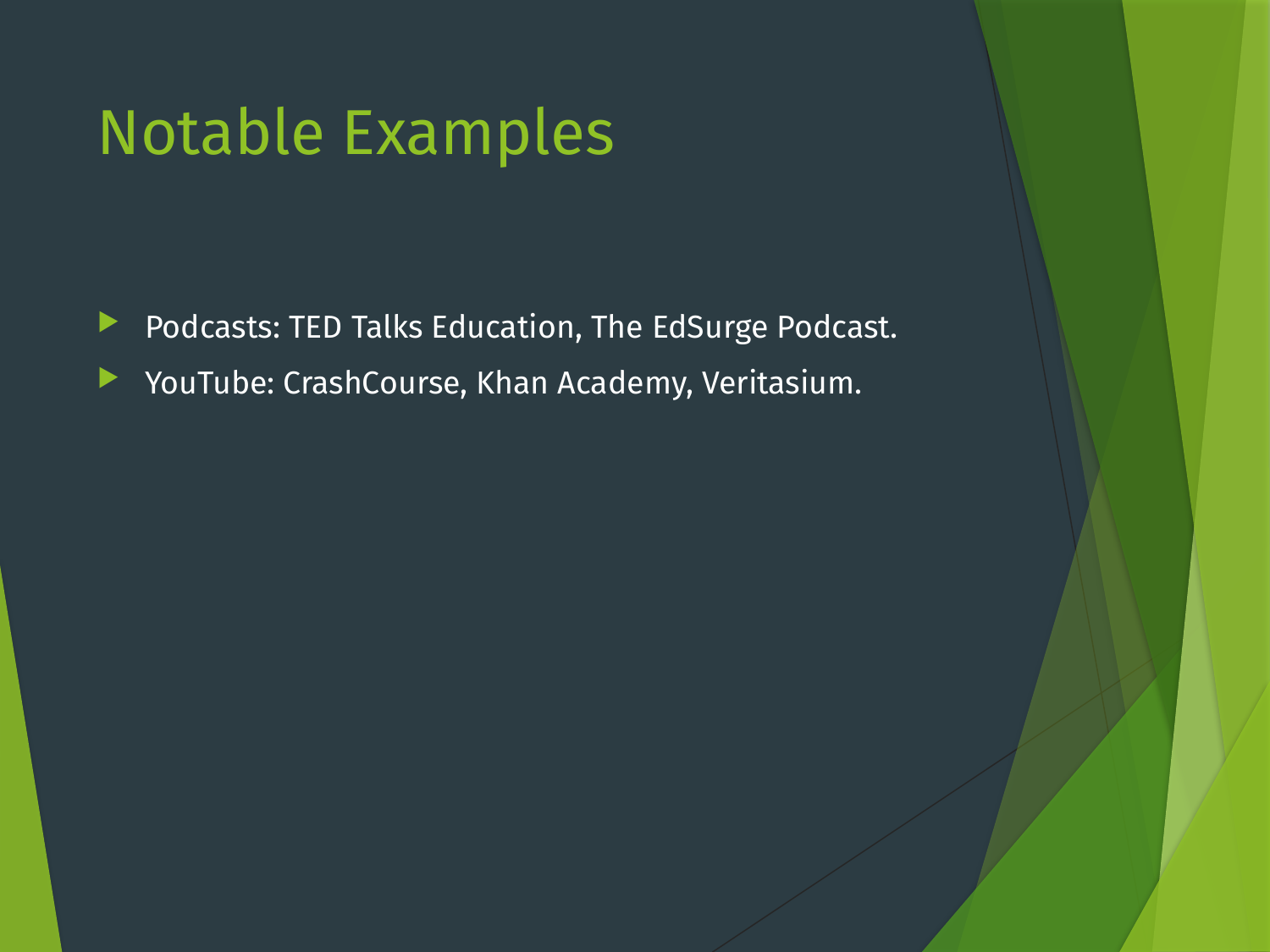

# Notable Examples
Podcasts: TED Talks Education, The EdSurge Podcast.
YouTube: CrashCourse, Khan Academy, Veritasium.